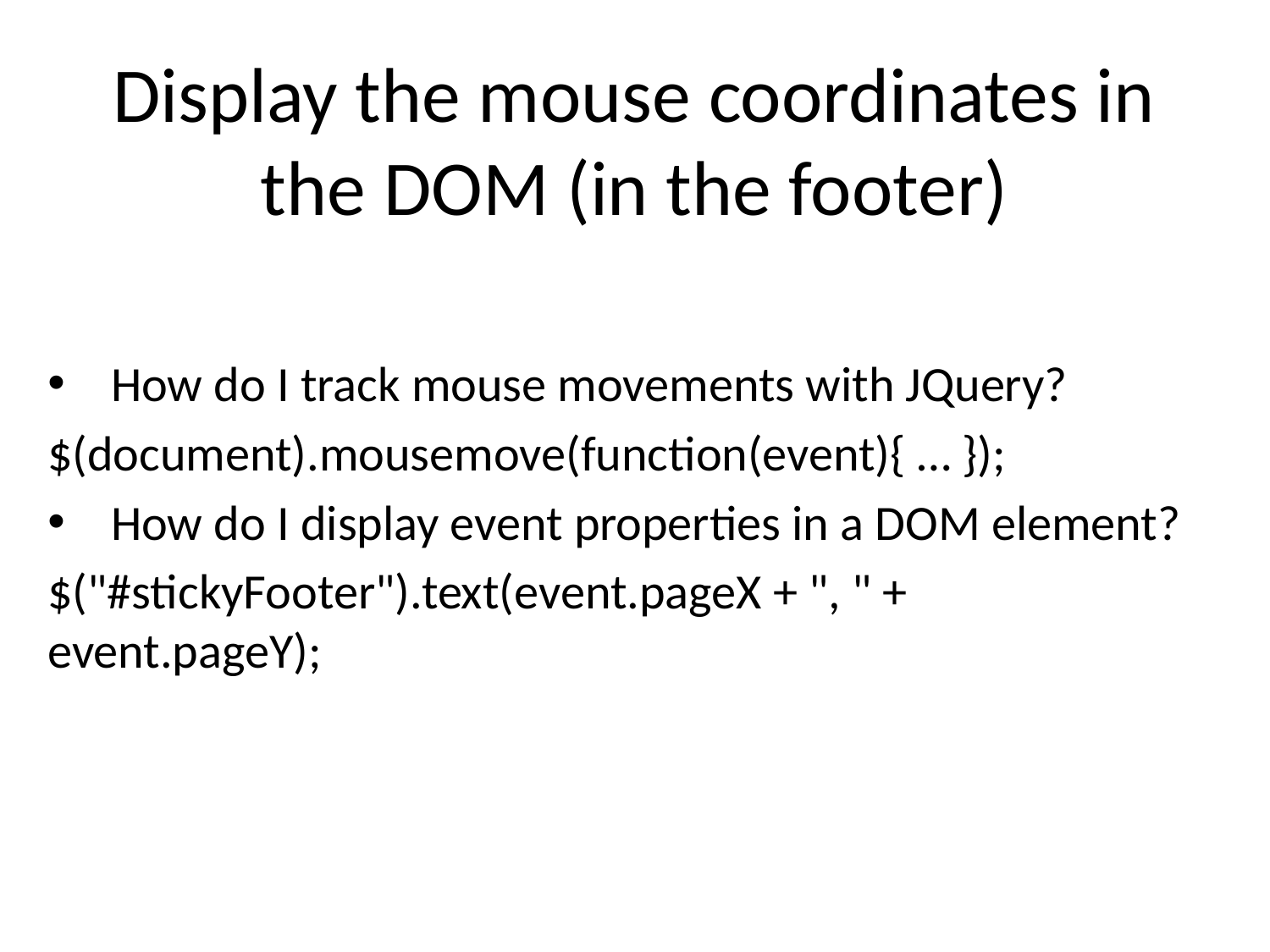

# Display the mouse coordinates in the DOM (in the footer)
How do I track mouse movements with JQuery?
$(document).mousemove(function(event){ … });
How do I display event properties in a DOM element?
$("#stickyFooter").text(event.pageX + ", " + event.pageY);